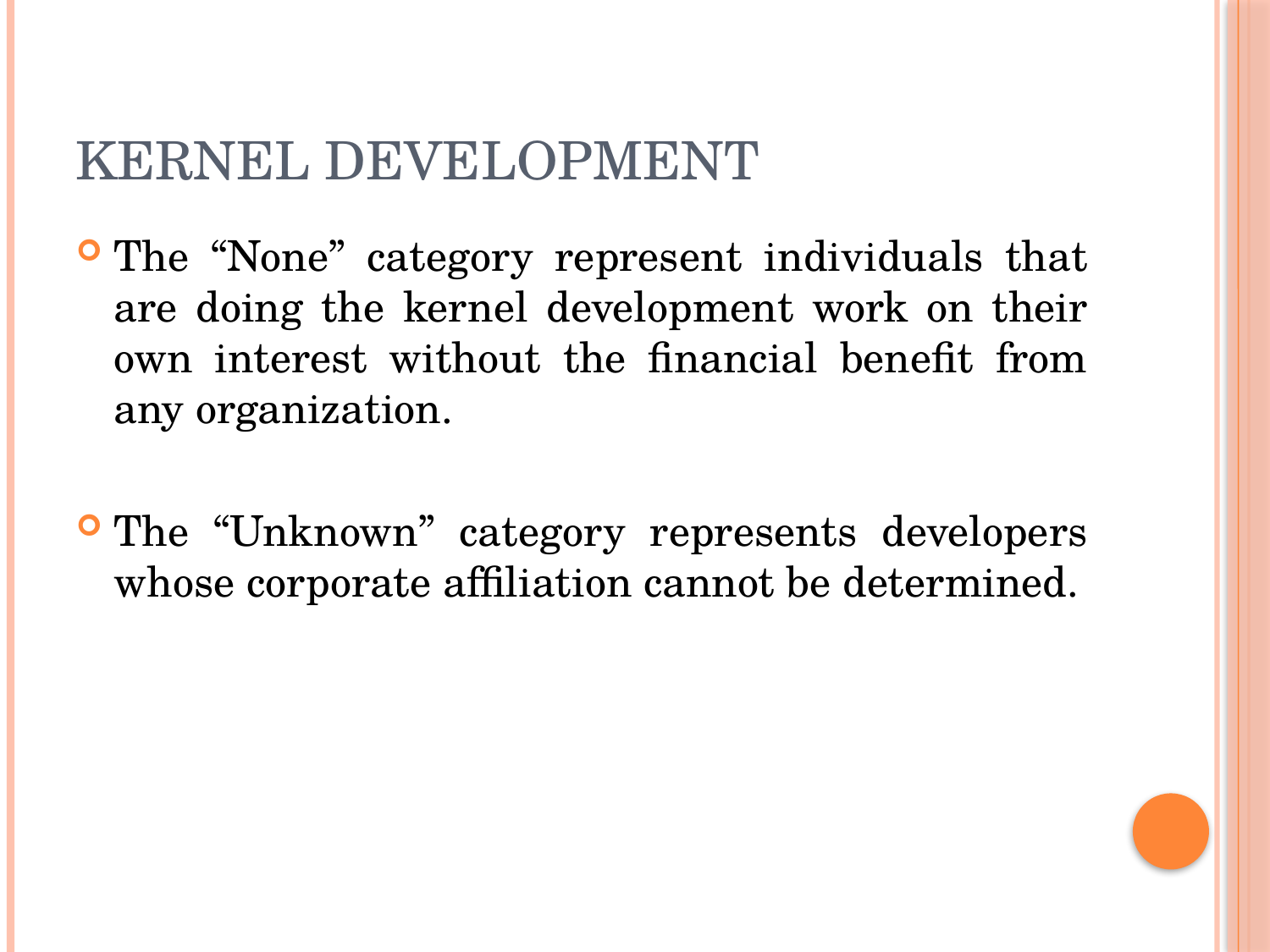

# Kernel Development
The “None” category represent individuals that are doing the kernel development work on their own interest without the financial benefit from any organization.

The “Unknown” category represents developers whose corporate affiliation cannot be determined.